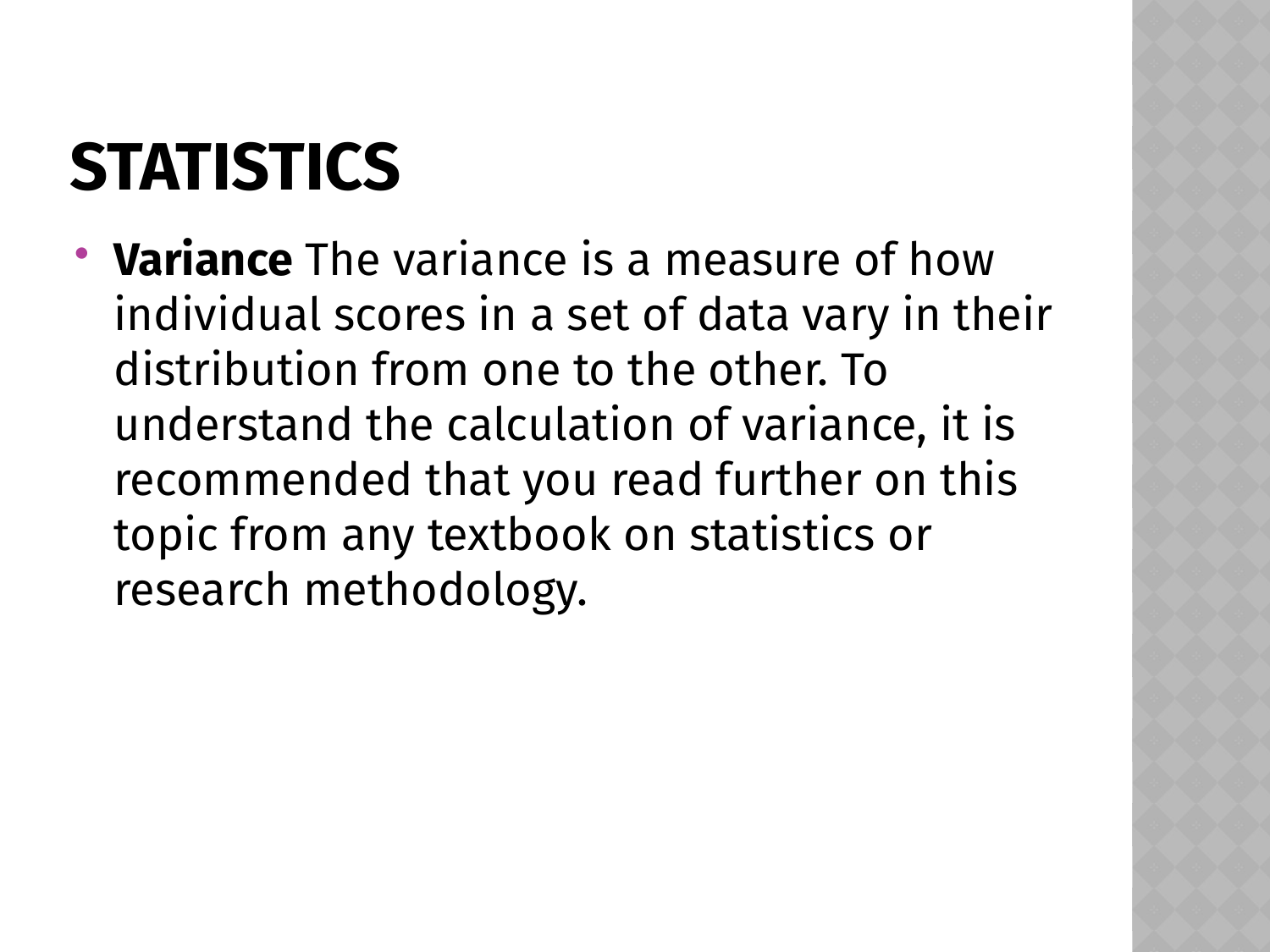

# STATISTICS
Variance The variance is a measure of how individual scores in a set of data vary in their distribution from one to the other. To understand the calculation of variance, it is recommended that you read further on this topic from any textbook on statistics or research methodology.